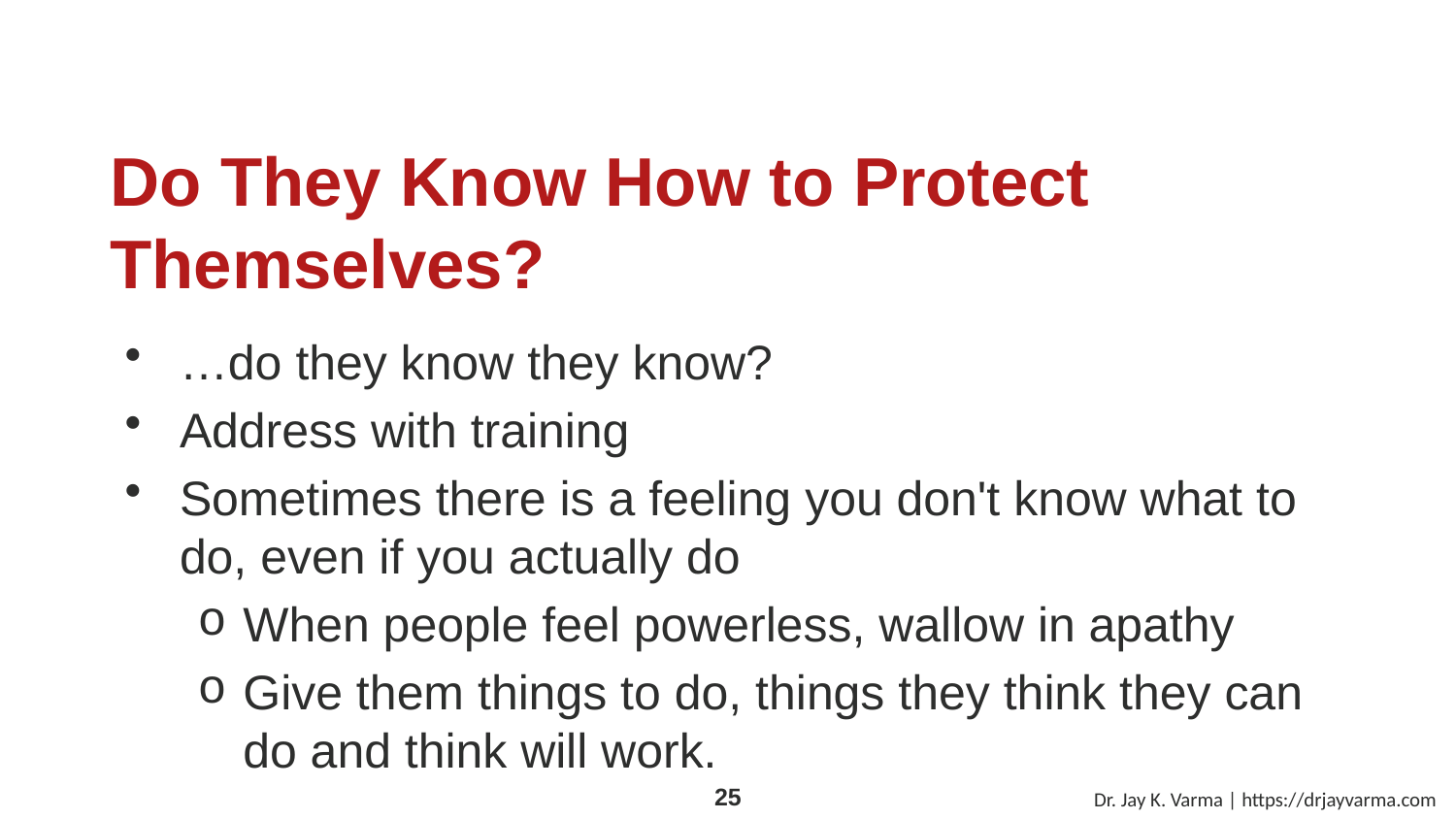

# Do They Know How to Protect Themselves?
…do they know they know?
Address with training
Sometimes there is a feeling you don't know what to do, even if you actually do
When people feel powerless, wallow in apathy
Give them things to do, things they think they can do and think will work.
Dr. Jay K. Varma | https://drjayvarma.com